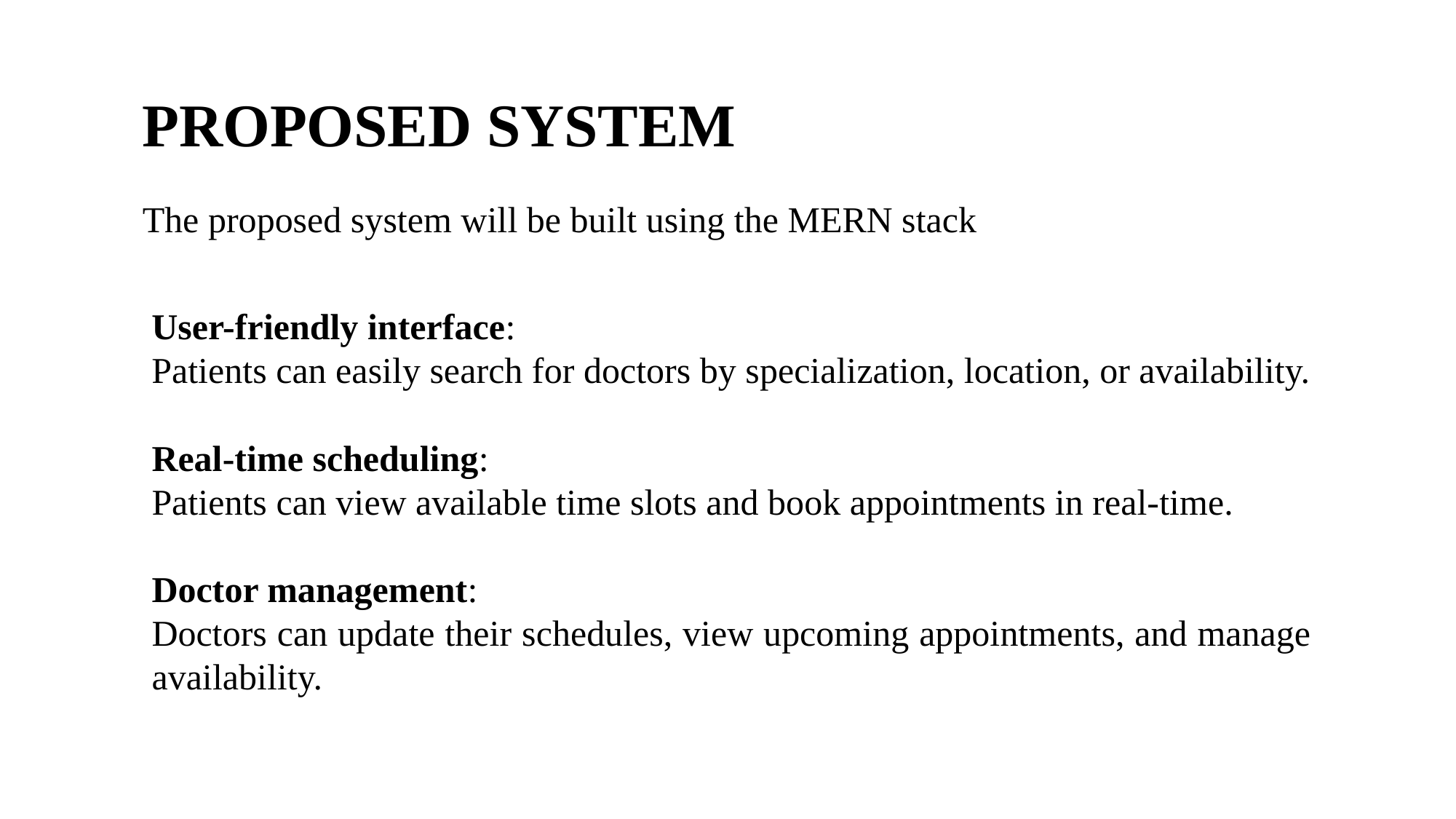

PROPOSED SYSTEM
The proposed system will be built using the MERN stack
User-friendly interface:
Patients can easily search for doctors by specialization, location, or availability.
Real-time scheduling:
Patients can view available time slots and book appointments in real-time.

Doctor management:
Doctors can update their schedules, view upcoming appointments, and manage availability.